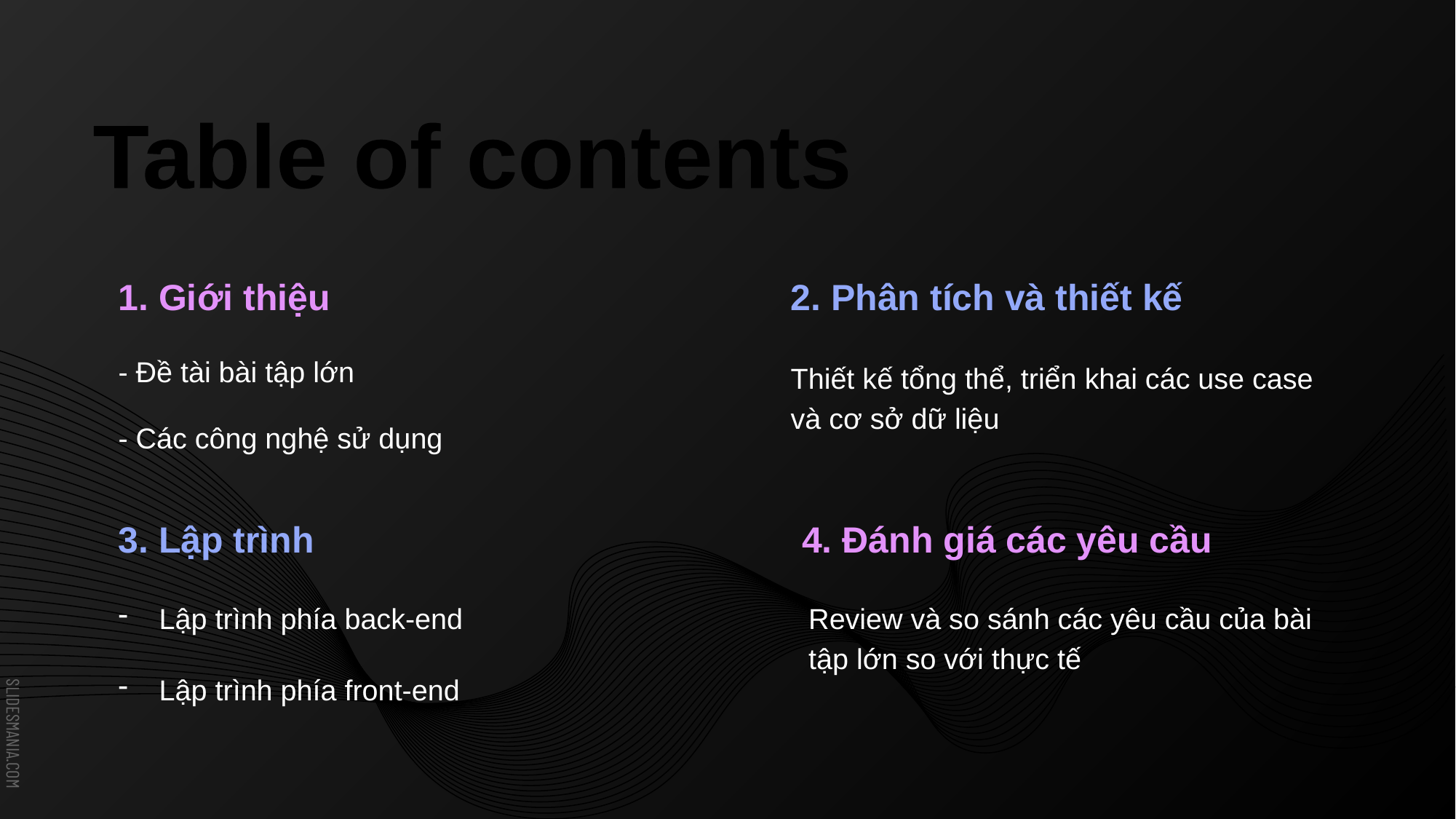

Table of contents
1. Giới thiệu
2. Phân tích và thiết kế
- Đề tài bài tập lớn
- Các công nghệ sử dụng
Thiết kế tổng thể, triển khai các use case và cơ sở dữ liệu
3. Lập trình
4. Đánh giá các yêu cầu
Lập trình phía back-end
Lập trình phía front-end
Review và so sánh các yêu cầu của bài tập lớn so với thực tế